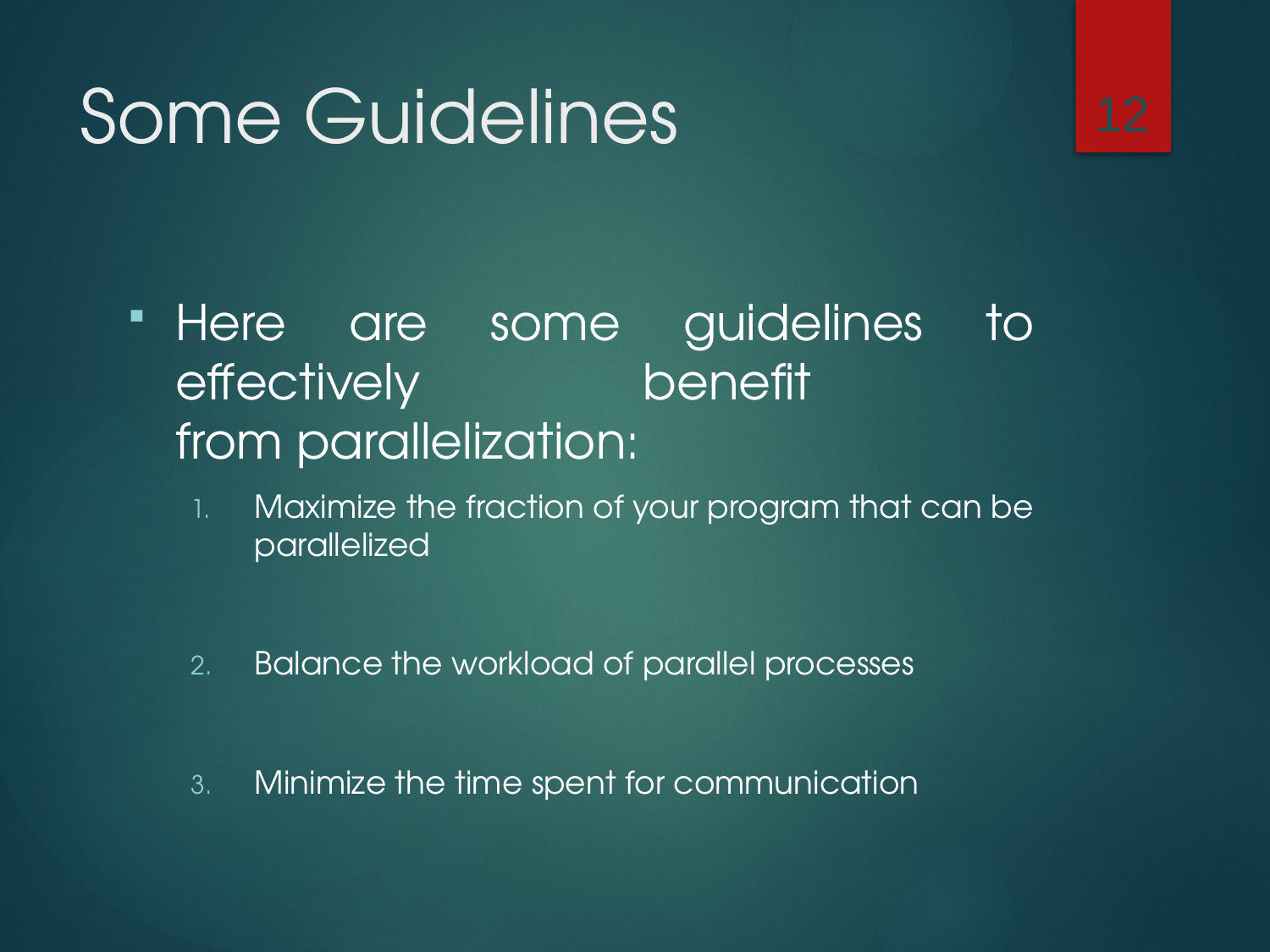

12
# Some Guidelines
Here are some guidelines to effectively benefit
from parallelization:
Maximize the fraction of your program that can be parallelized

Balance the workload of parallel processes

Minimize the time spent for communication